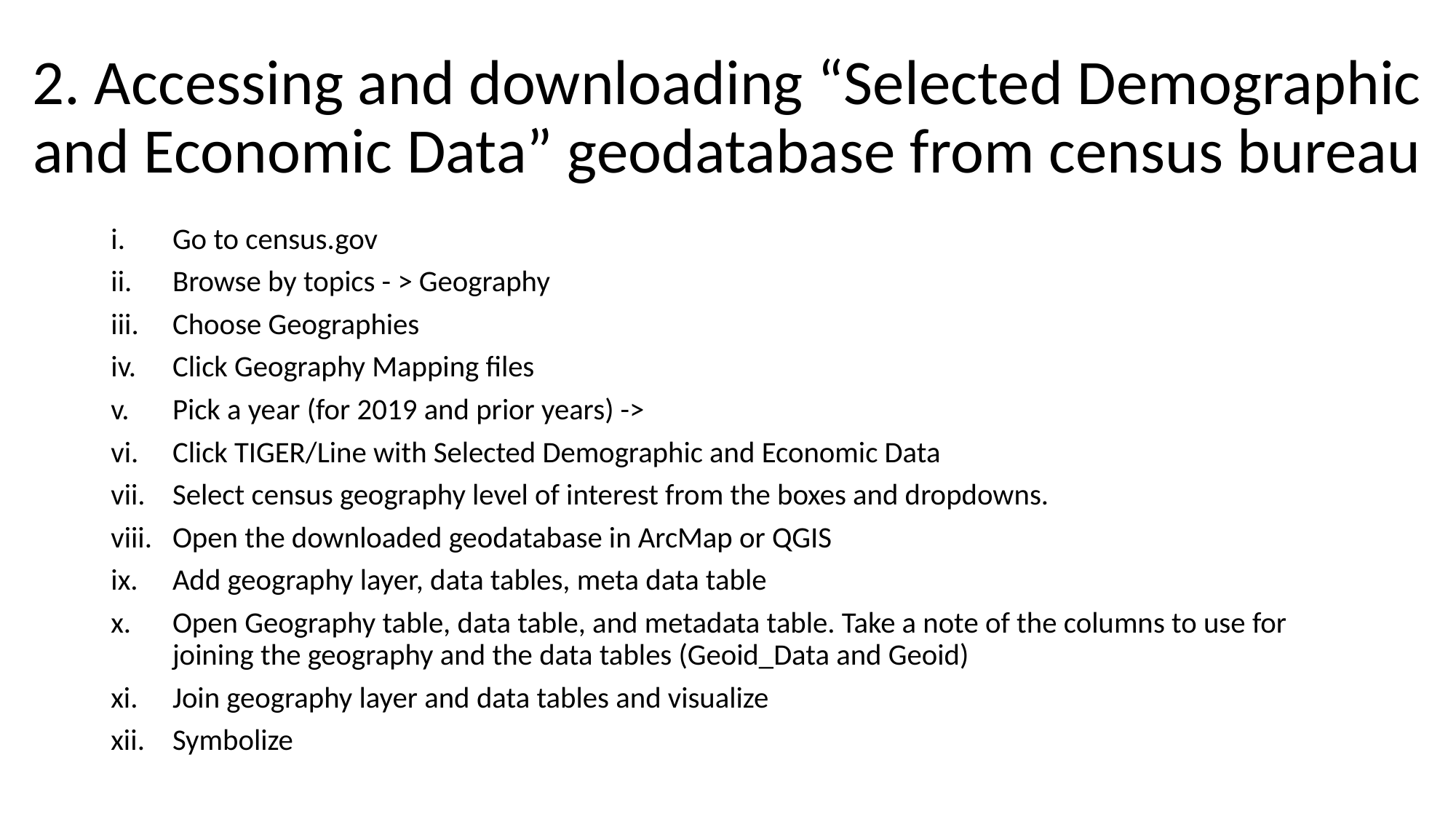

# 2. Accessing and downloading “Selected Demographic and Economic Data” geodatabase from census bureau
Go to census.gov
Browse by topics - > Geography
Choose Geographies
Click Geography Mapping files
Pick a year (for 2019 and prior years) ->
Click TIGER/Line with Selected Demographic and Economic Data
Select census geography level of interest from the boxes and dropdowns.
Open the downloaded geodatabase in ArcMap or QGIS
Add geography layer, data tables, meta data table
Open Geography table, data table, and metadata table. Take a note of the columns to use for joining the geography and the data tables (Geoid_Data and Geoid)
Join geography layer and data tables and visualize
Symbolize